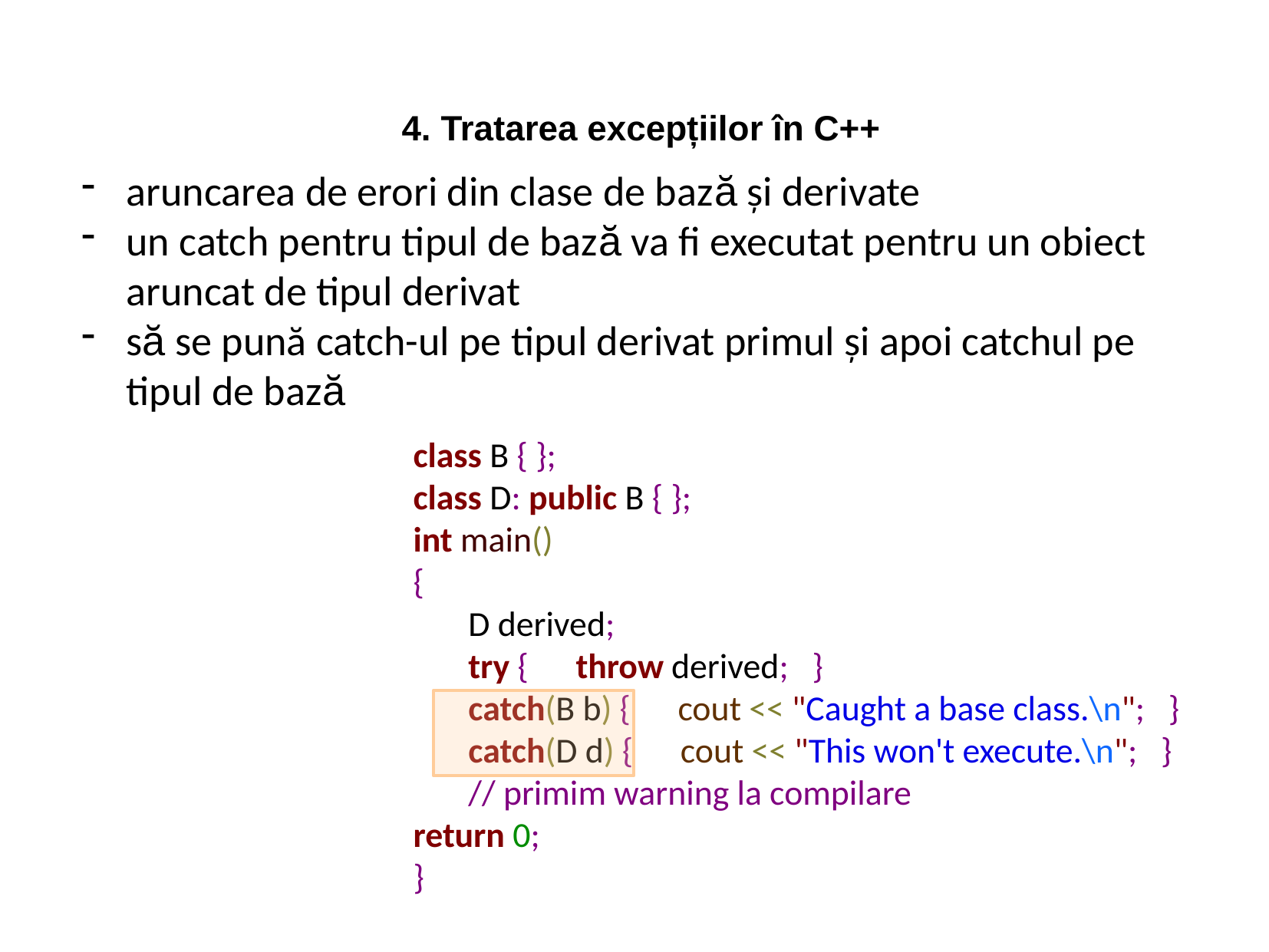

4. Tratarea excepțiilor în C++
aruncarea de erori din clase de bază şi derivate
un catch pentru tipul de bază va fi executat pentru un obiect aruncat de tipul derivat
să se pună catch-ul pe tipul derivat primul şi apoi catchul pe tipul de bază

class B { };
class D: public B { };
int main()
{
       D derived;
       try {      throw derived;   }
       catch(B b) {      cout << "Caught a base class.\n";   }
       catch(D d) {      cout << "This won't execute.\n";   }
       // primim warning la compilare
return 0;
}